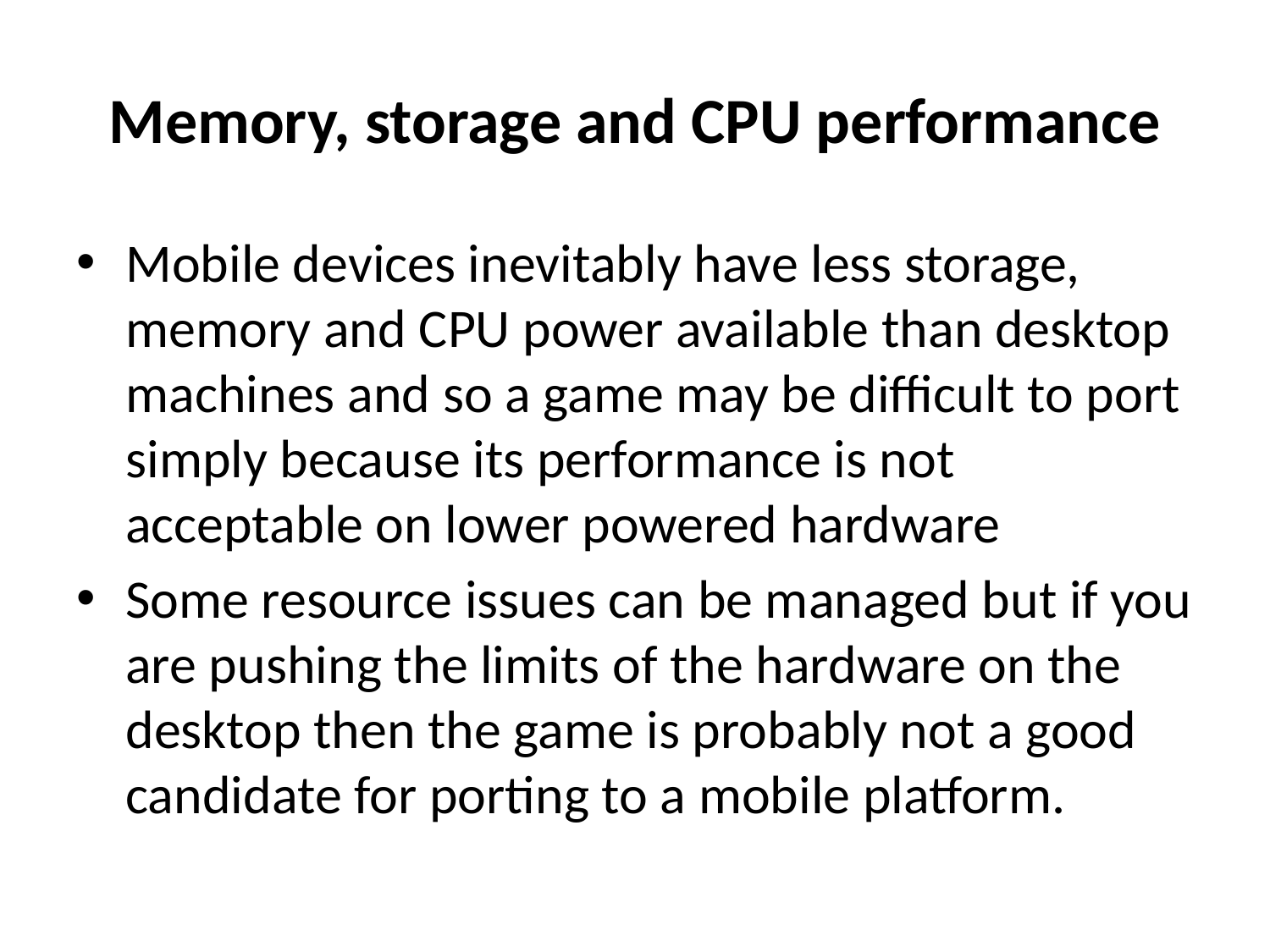

# Memory, storage and CPU performance
Mobile devices inevitably have less storage, memory and CPU power available than desktop machines and so a game may be difficult to port simply because its performance is not acceptable on lower powered hardware
Some resource issues can be managed but if you are pushing the limits of the hardware on the desktop then the game is probably not a good candidate for porting to a mobile platform.